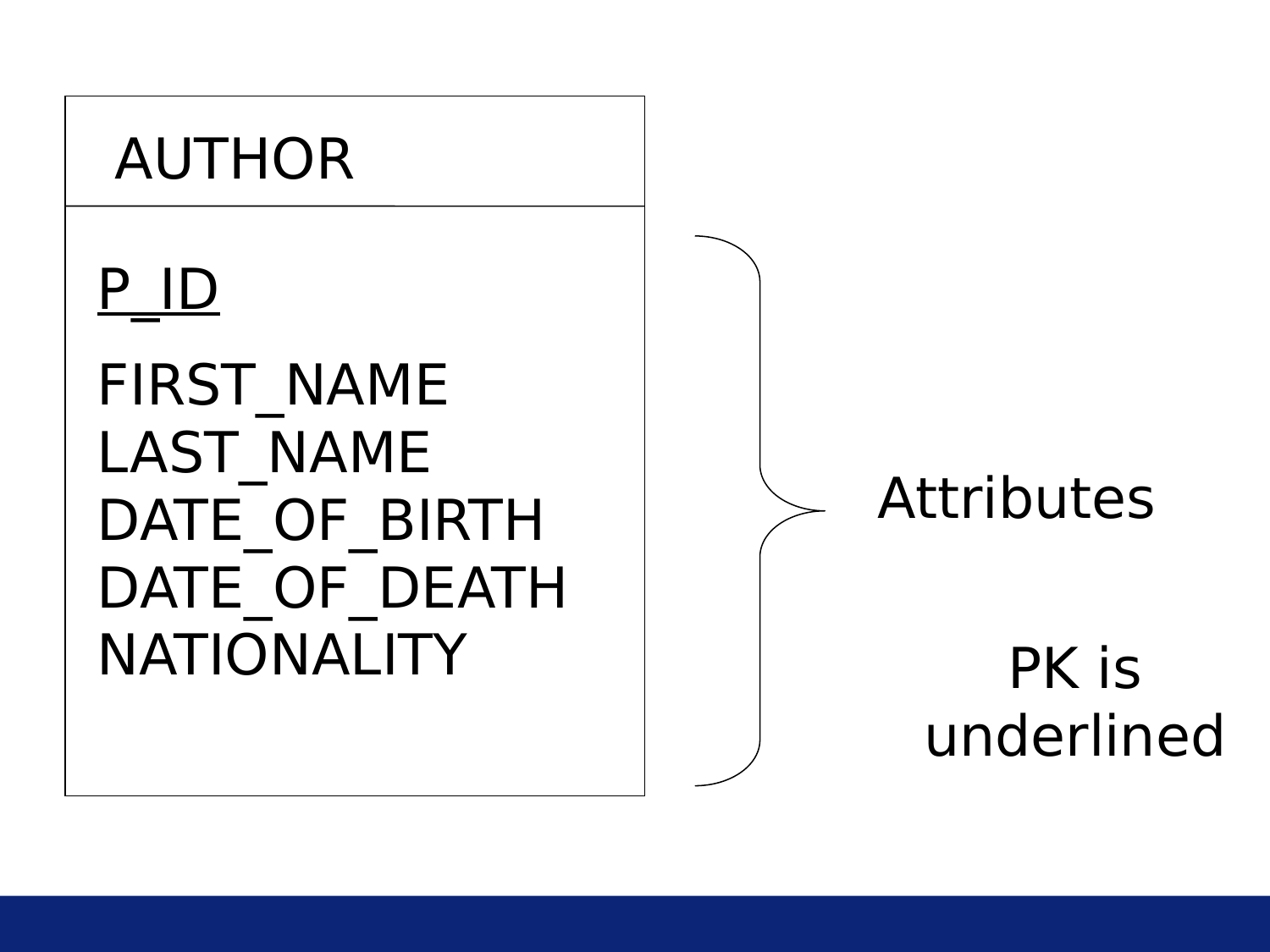

AUTHOR

P_ID
FIRST_NAME
LAST_NAME
DATE_OF_BIRTH
DATE_OF_DEATH
NATIONALITY
Attributes
PK is underlined